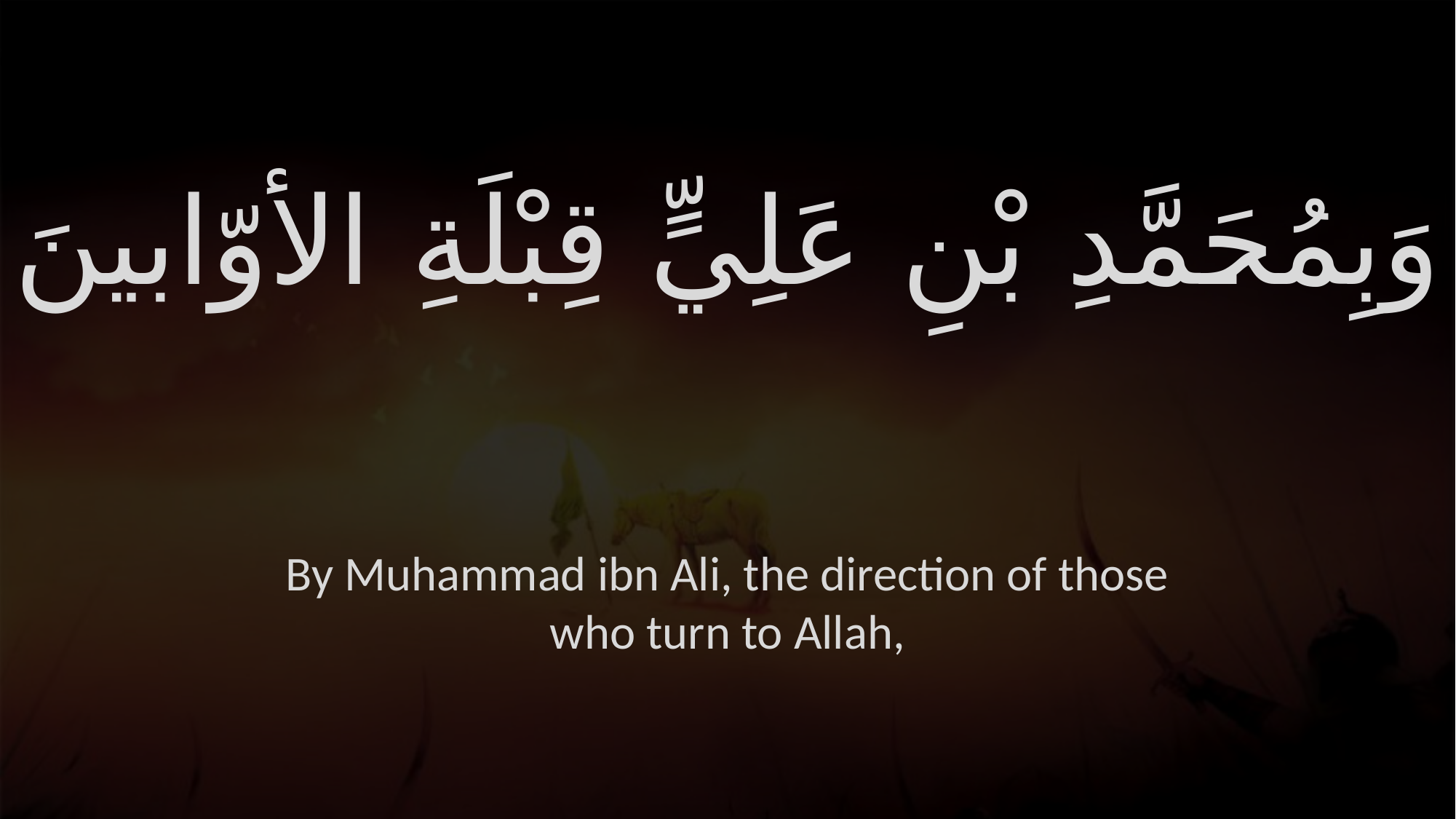

# وَبِمُحَمَّدِ بْنِ عَلِيٍّ قِبْلَةِ الأوّابينَ
By Muhammad ibn Ali, the direction of those who turn to Allah,